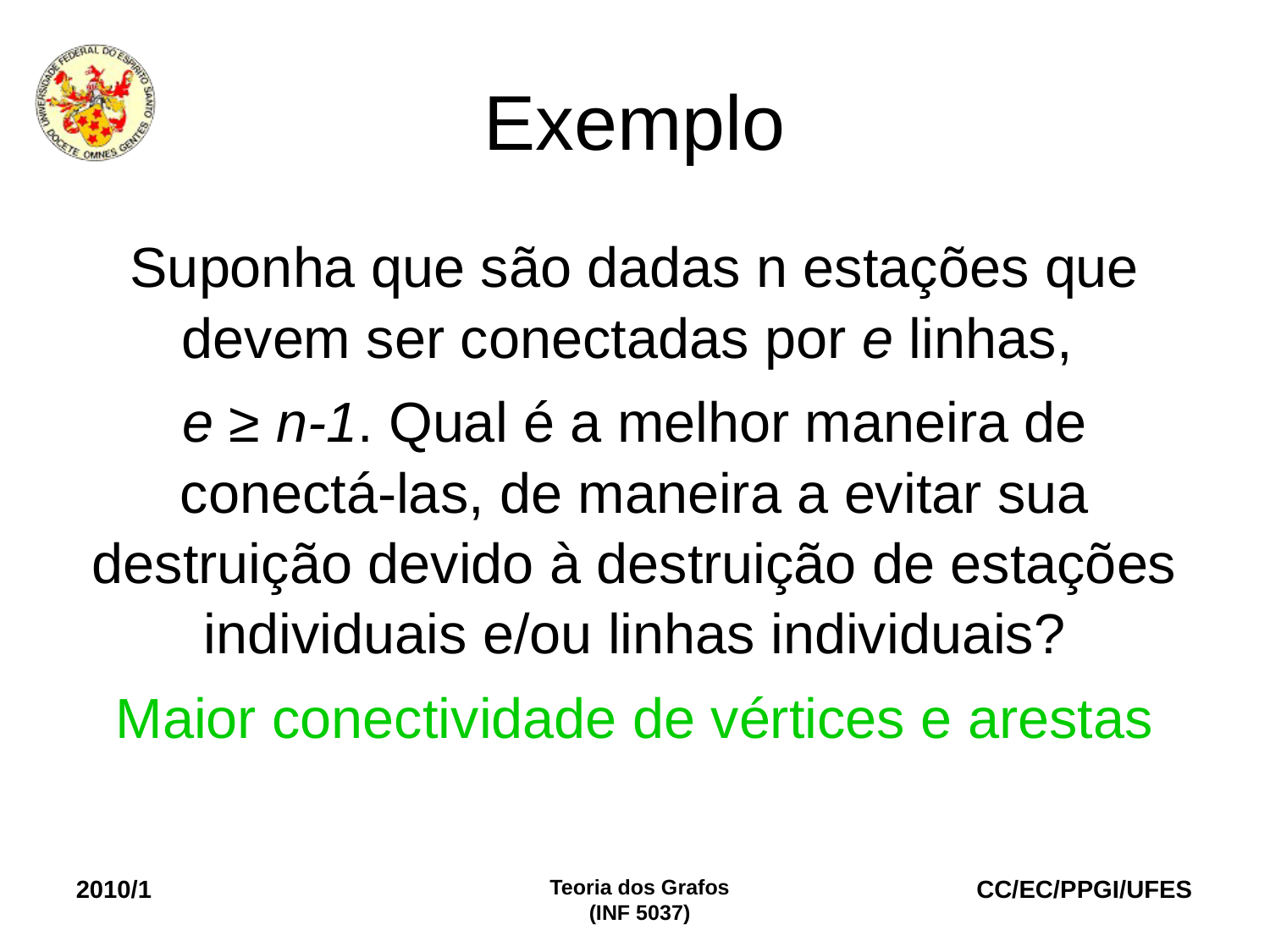

Exemplo
Suponha que são dadas n estações que devem ser conectadas por e linhas,
e ≥ n-1. Qual é a melhor maneira de conectá-las, de maneira a evitar sua destruição devido à destruição de estações individuais e/ou linhas individuais?
Maior conectividade de vértices e arestas
2010/1

Teoria dos Grafos
(INF 5037)